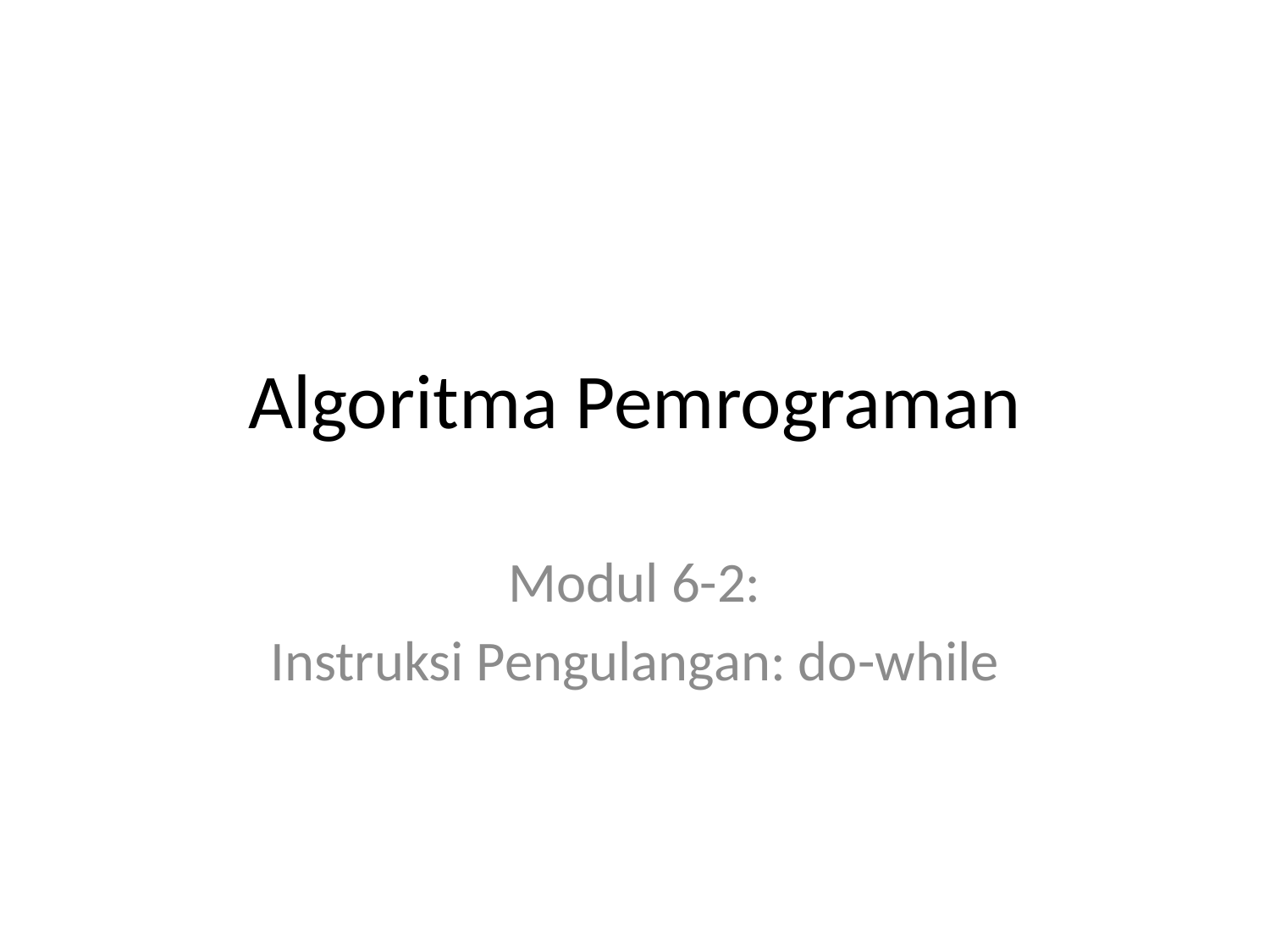

# Algoritma Pemrograman
Modul 6-2:
Instruksi Pengulangan: do-while